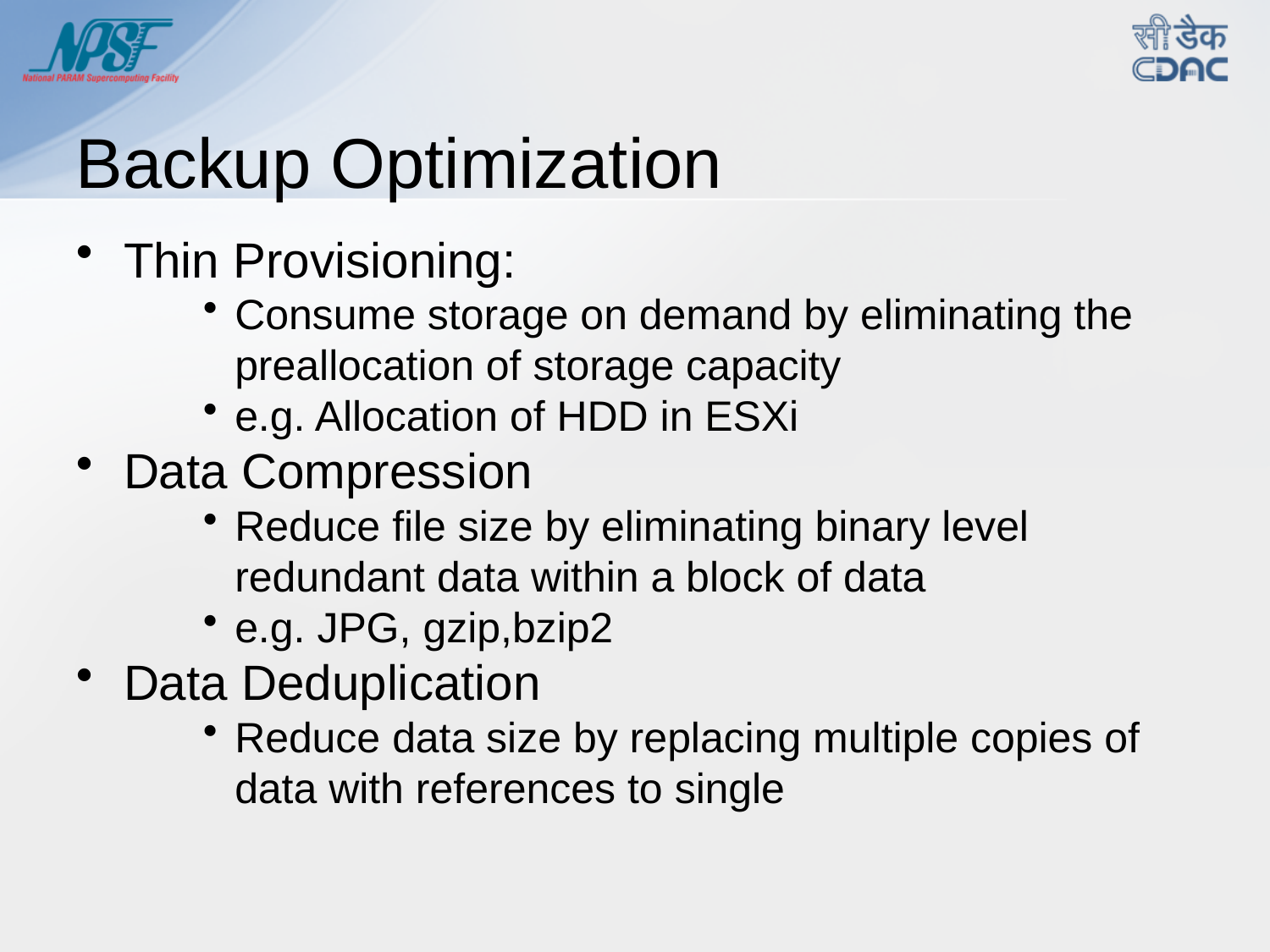

# Backup Optimization
Thin Provisioning:
Consume storage on demand by eliminating the preallocation of storage capacity
e.g. Allocation of HDD in ESXi
Data Compression
Reduce file size by eliminating binary level redundant data within a block of data
e.g. JPG, gzip,bzip2
Data Deduplication
Reduce data size by replacing multiple copies of data with references to single